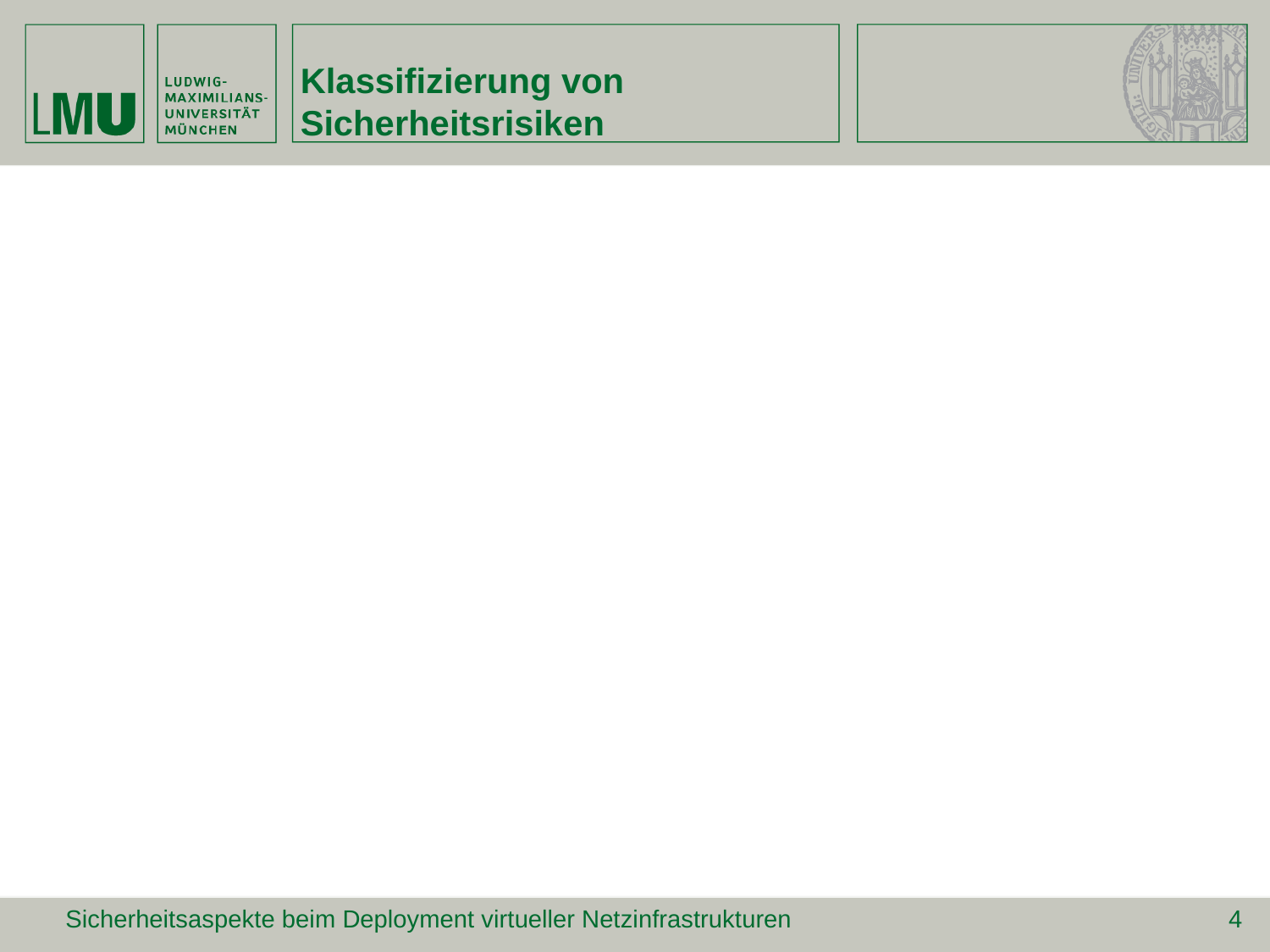

# Klassifizierung von Sicherheitsrisiken

Sicherheitsaspekte beim Deployment virtueller Netzinfrastrukturen
4